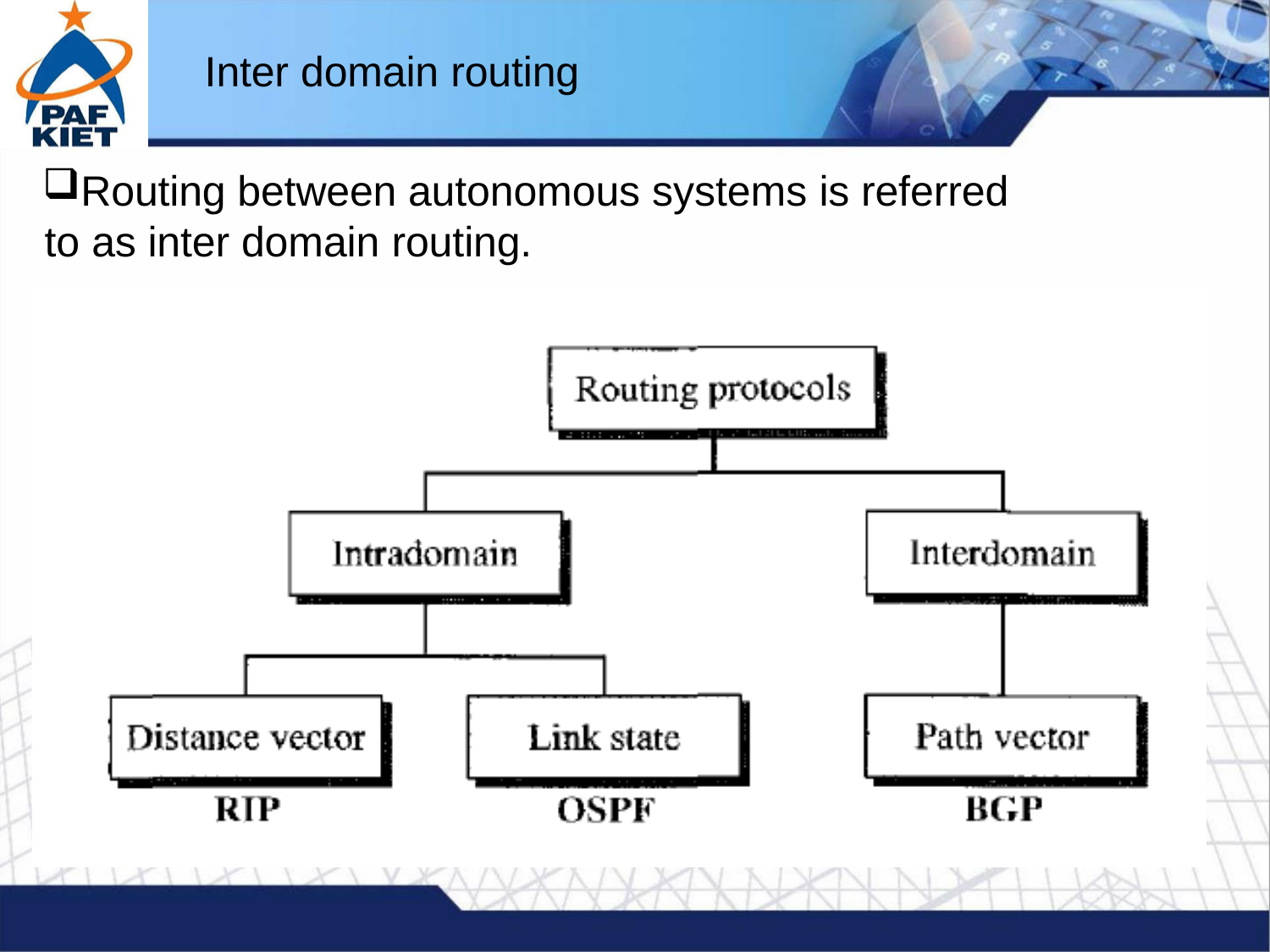

# Inter domain routing
Routing between autonomous systems is referred  to as inter domain routing.